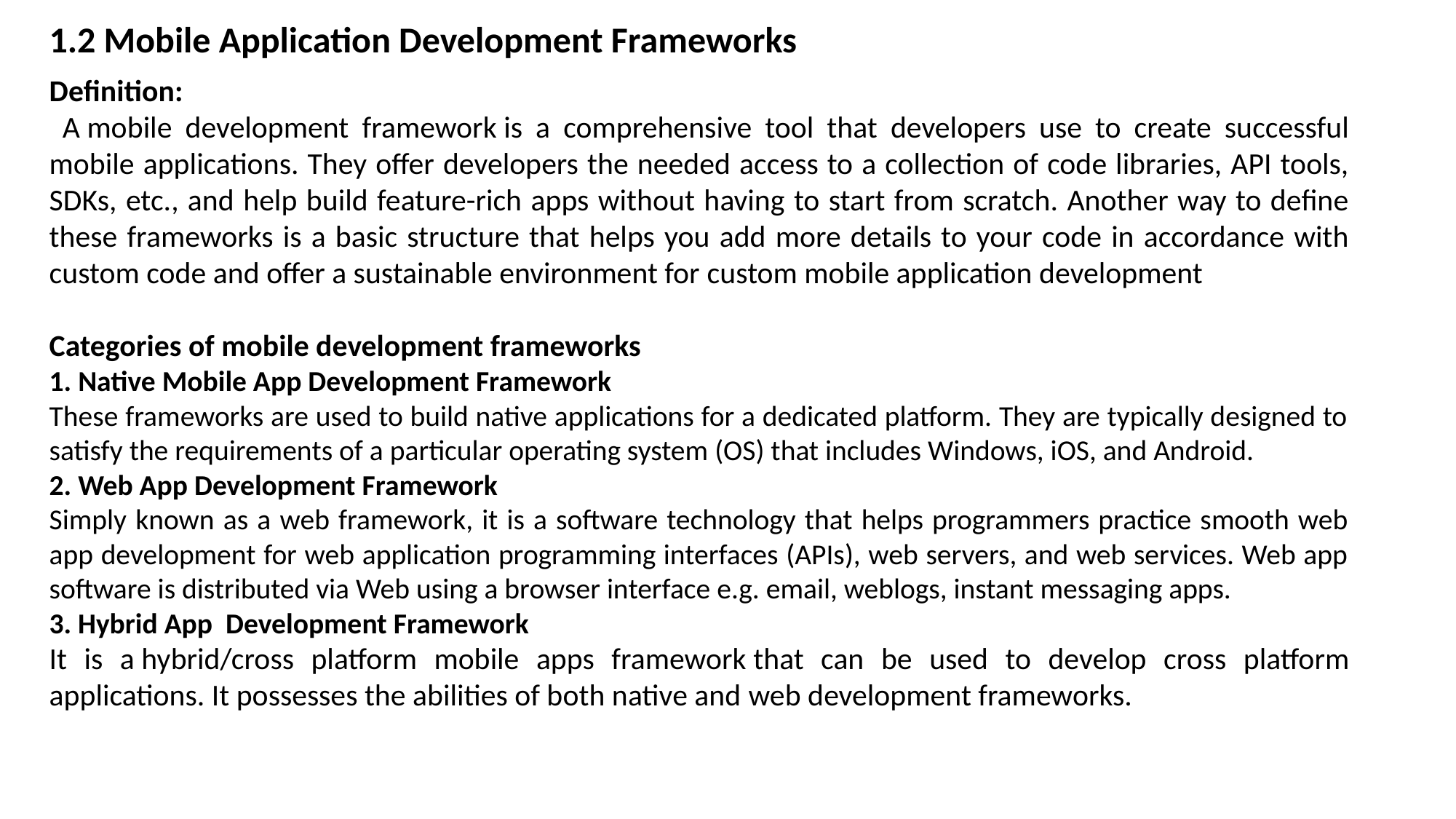

1.2 Mobile Application Development Frameworks
Definition:
 A mobile development framework is a comprehensive tool that developers use to create successful mobile applications. They offer developers the needed access to a collection of code libraries, API tools, SDKs, etc., and help build feature-rich apps without having to start from scratch. Another way to define these frameworks is a basic structure that helps you add more details to your code in accordance with custom code and offer a sustainable environment for custom mobile application development

Categories of mobile development frameworks
1. Native Mobile App Development Framework
These frameworks are used to build native applications for a dedicated platform. They are typically designed to satisfy the requirements of a particular operating system (OS) that includes Windows, iOS, and Android.
2. Web App Development Framework
Simply known as a web framework, it is a software technology that helps programmers practice smooth web app development for web application programming interfaces (APIs), web servers, and web services. Web app software is distributed via Web using a browser interface e.g. email, weblogs, instant messaging apps.
3. Hybrid App  Development Framework
It is a hybrid/cross platform mobile apps framework that can be used to develop cross platform applications. It possesses the abilities of both native and web development frameworks.